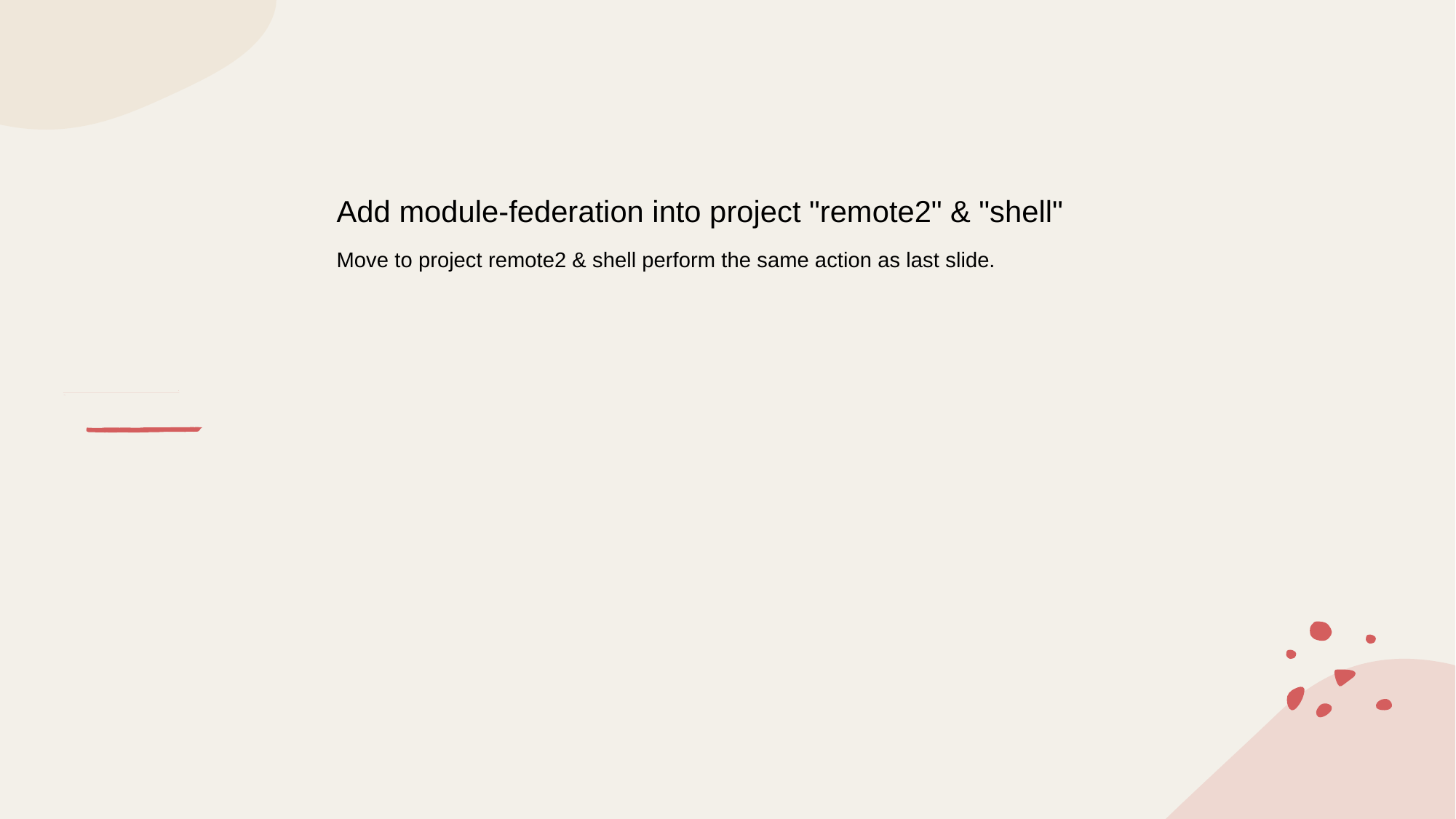

Add module-federation into project "remote2" & "shell"
Move to project remote2 & shell perform the same action as last slide.